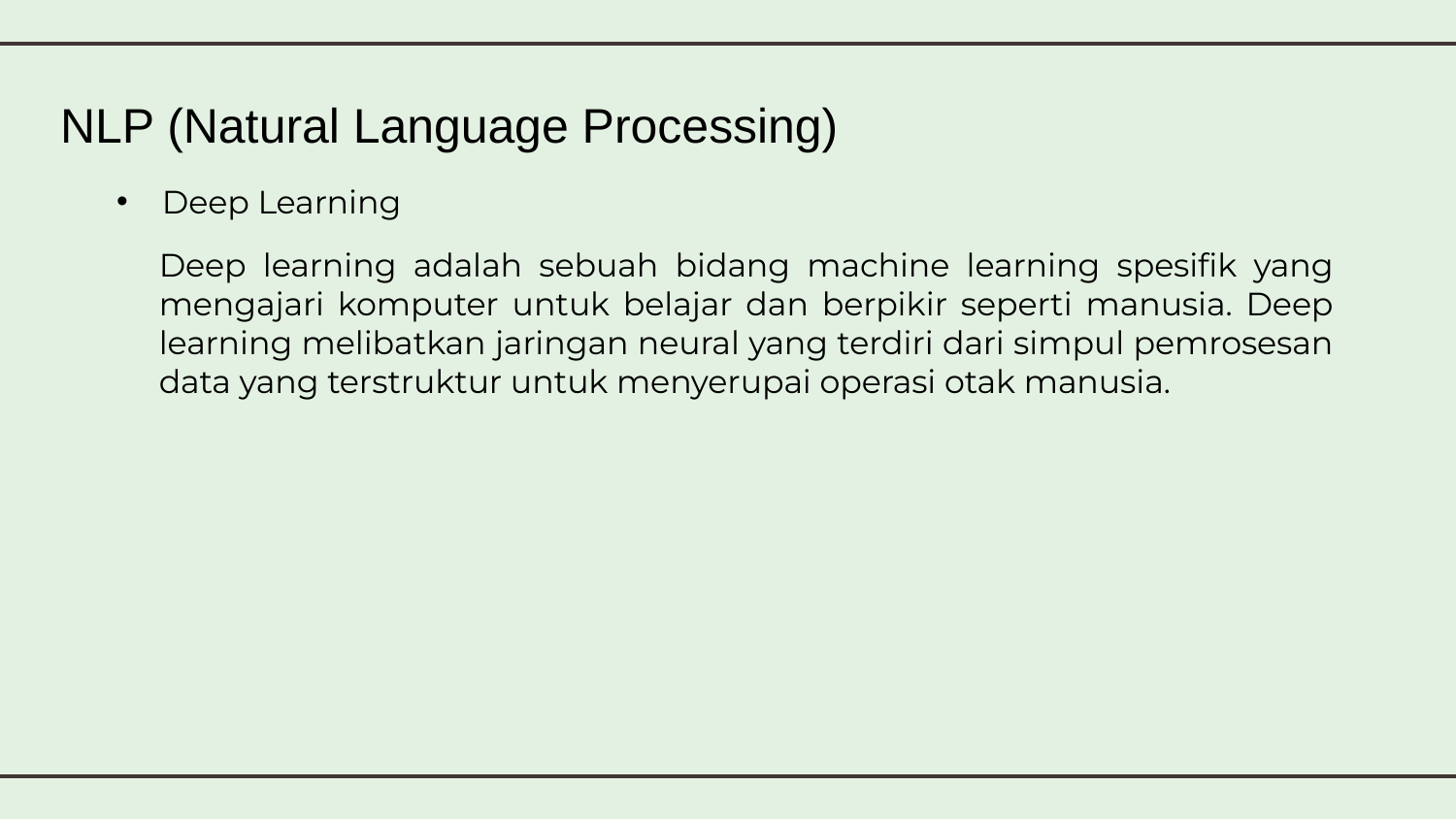

NLP (Natural Language Processing)
Deep Learning
Deep learning adalah sebuah bidang machine learning spesifik yang mengajari komputer untuk belajar dan berpikir seperti manusia. Deep learning melibatkan jaringan neural yang terdiri dari simpul pemrosesan data yang terstruktur untuk menyerupai operasi otak manusia.